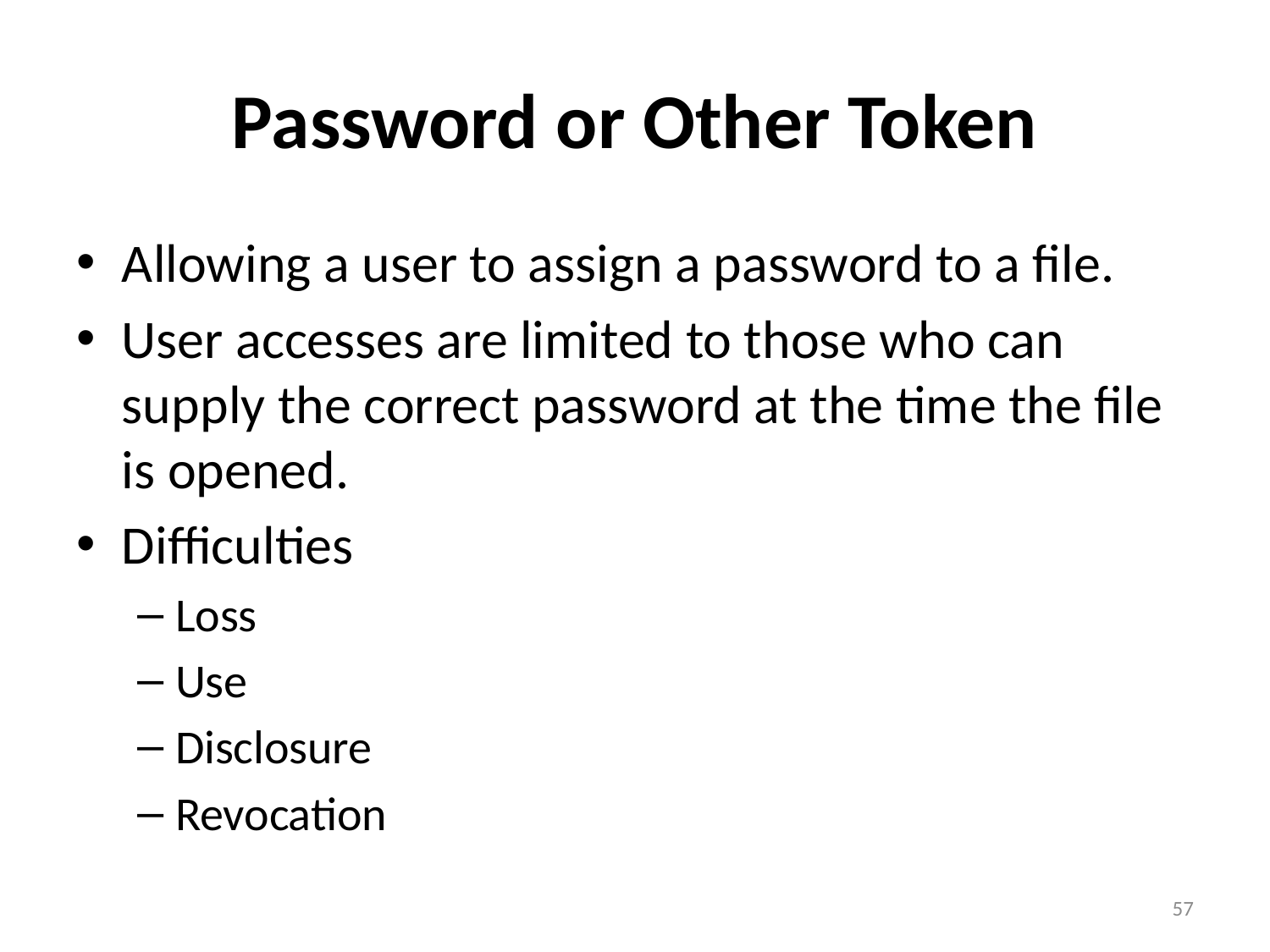

# Password or Other Token
Allowing a user to assign a password to a file.
User accesses are limited to those who can supply the correct password at the time the file is opened.
Difficulties
Loss
Use
Disclosure
Revocation
57